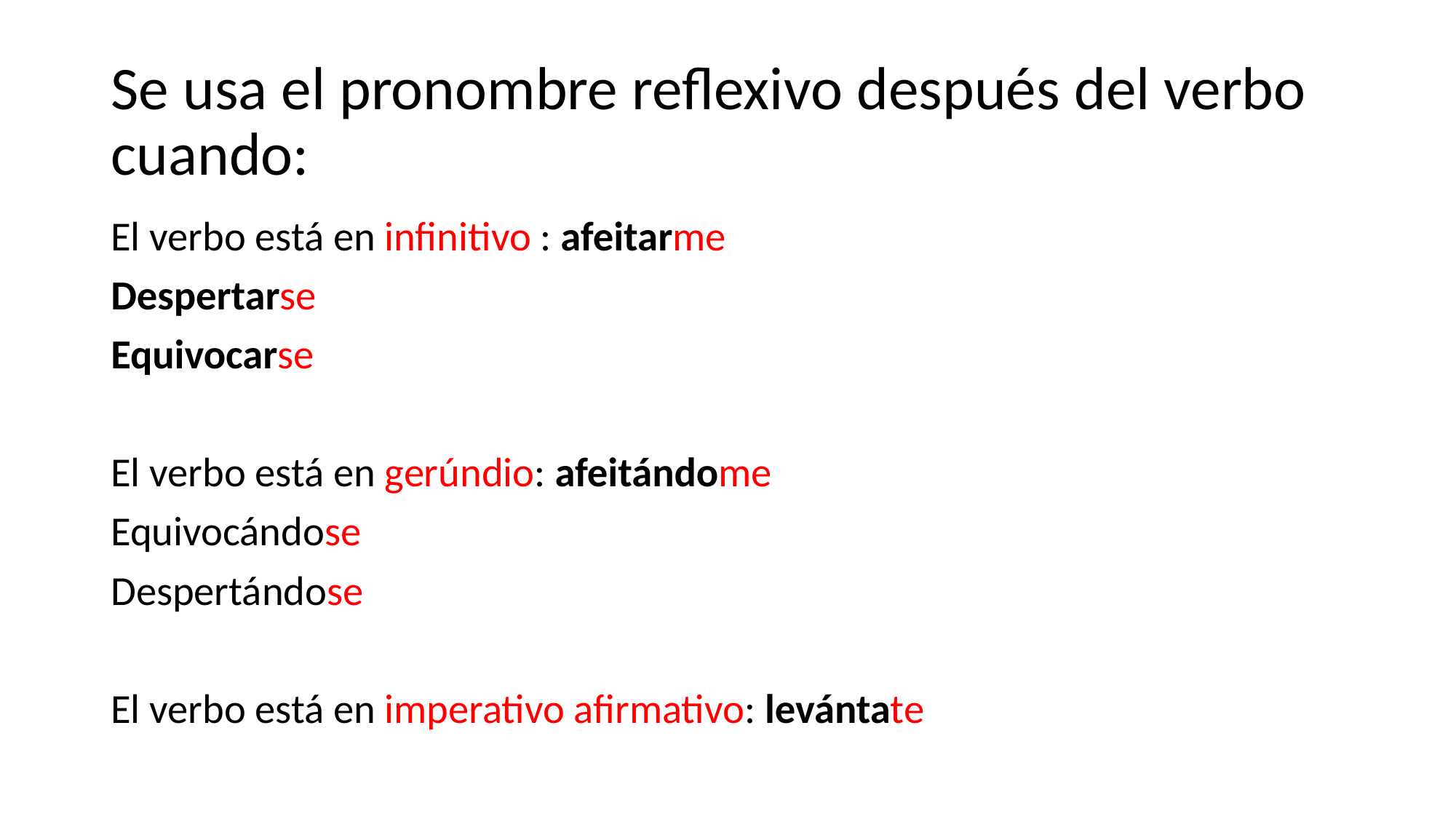

# Se usa el pronombre reflexivo después del verbo  cuando:
El verbo está en infinitivo : afeitarme
Despertarse
Equivocarse

El verbo está en gerúndio: afeitándome
Equivocándose
Despertándose

El verbo está en imperativo afirmativo: levántate